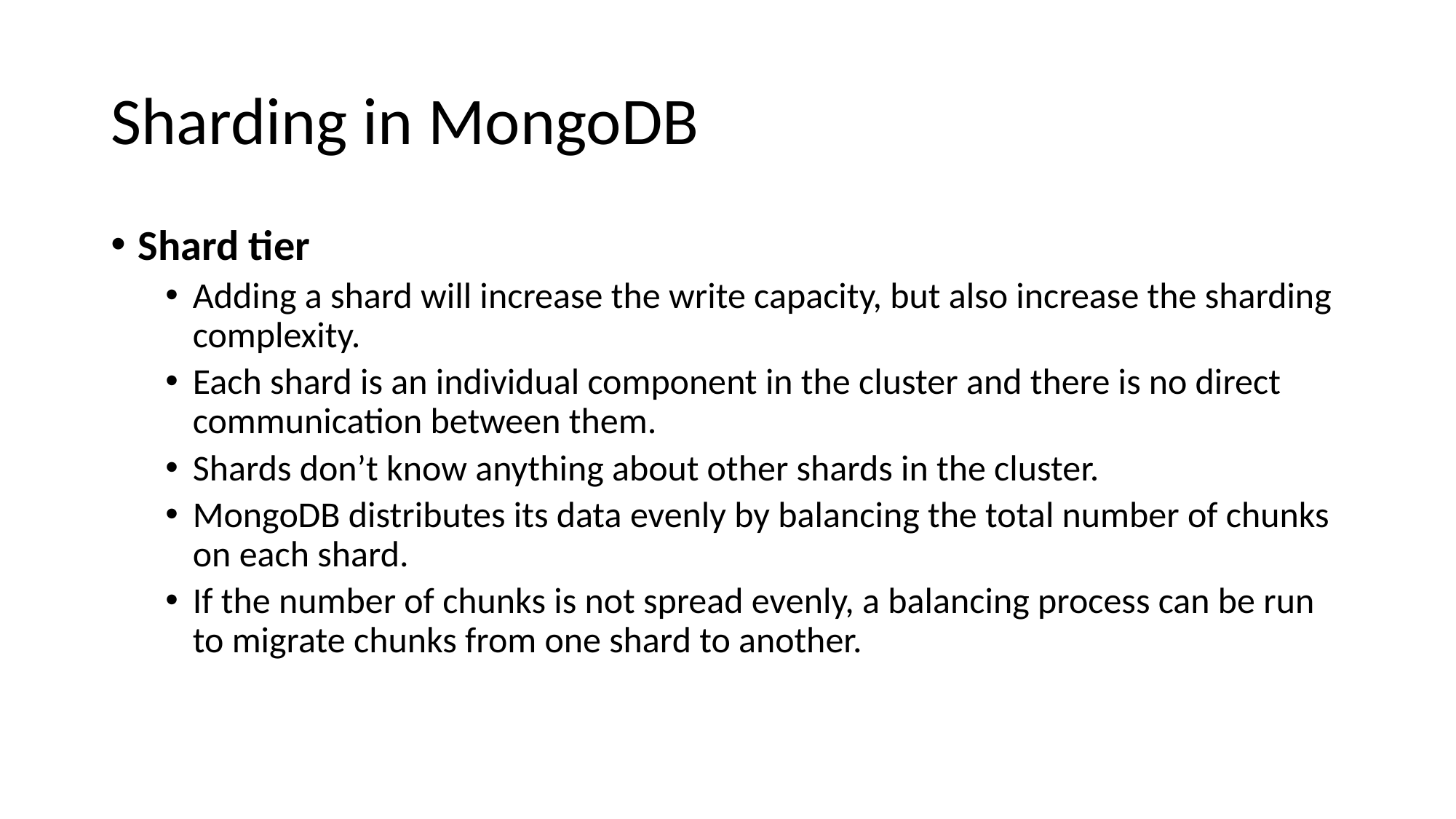

# Sharding in MongoDB
Shard tier
Adding a shard will increase the write capacity, but also increase the sharding complexity.
Each shard is an individual component in the cluster and there is no direct communication between them.
Shards don’t know anything about other shards in the cluster.
MongoDB distributes its data evenly by balancing the total number of chunks on each shard.
If the number of chunks is not spread evenly, a balancing process can be run to migrate chunks from one shard to another.